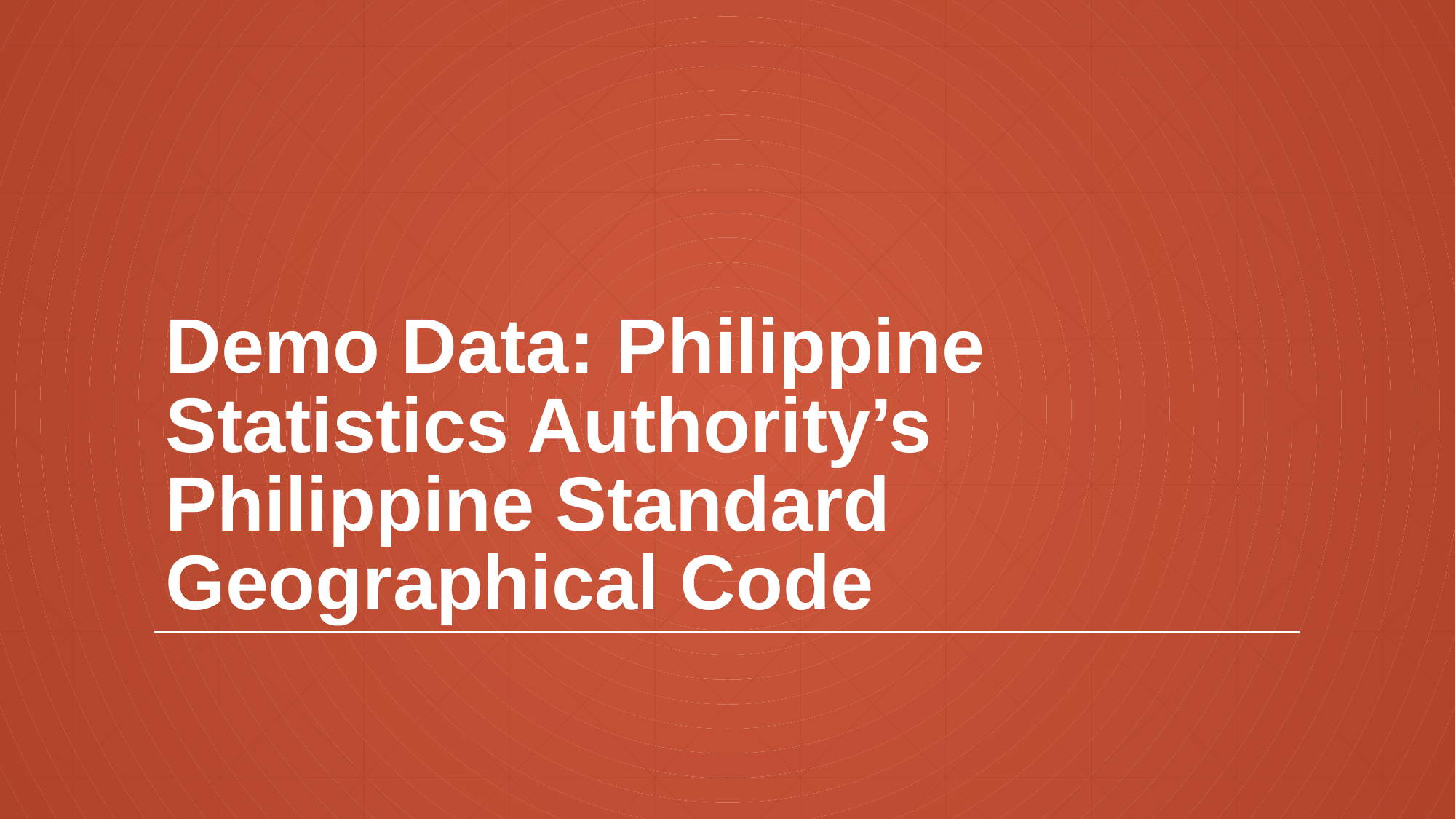

# Demo Data: Philippine Statistics Authority’s Philippine Standard Geographical Code